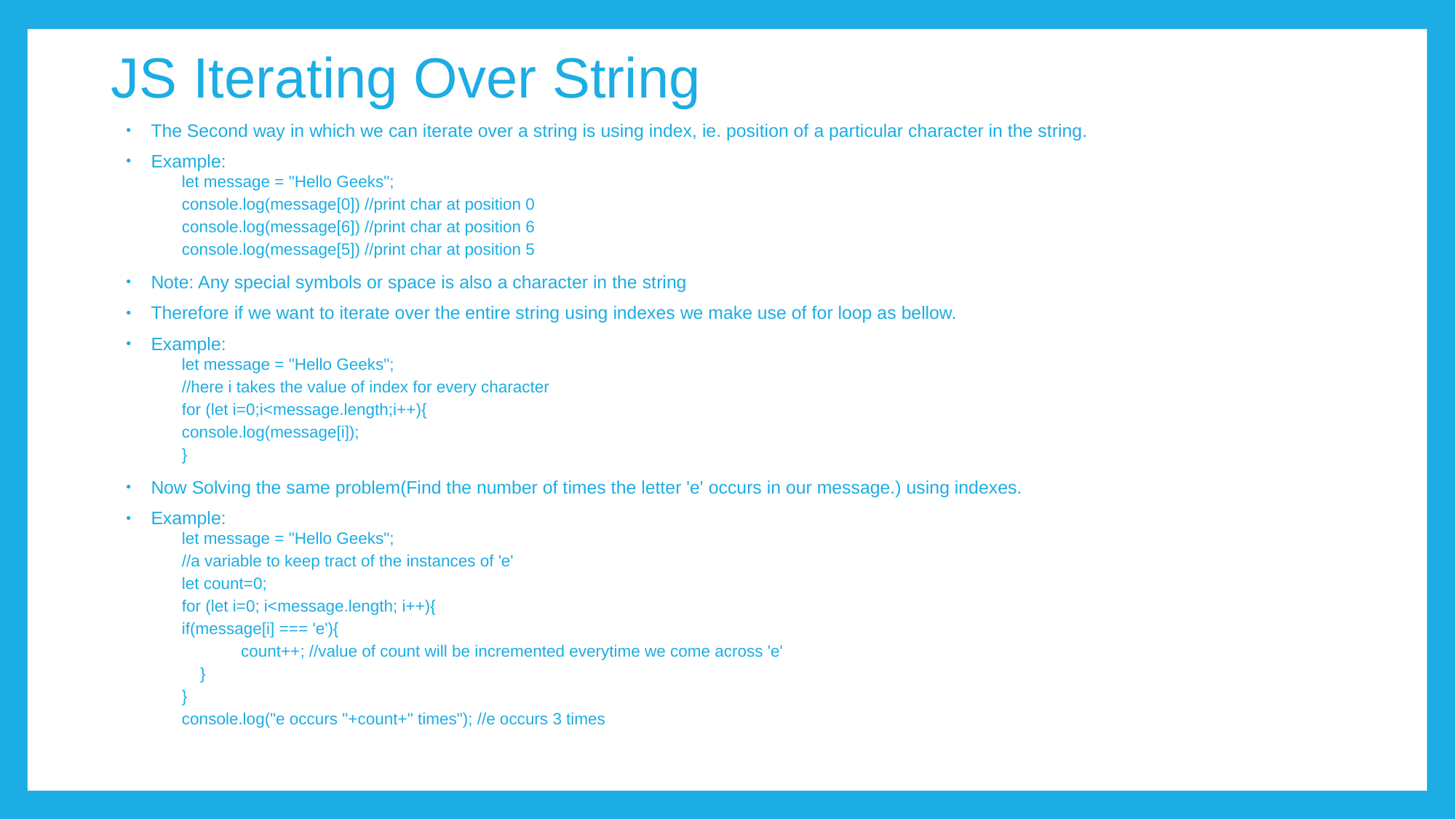

# JS Iterating Over String
The Second way in which we can iterate over a string is using index, ie. position of a particular character in the string.
Example:
let message = "Hello Geeks";
console.log(message[0]) //print char at position 0
console.log(message[6]) //print char at position 6
console.log(message[5]) //print char at position 5
Note: Any special symbols or space is also a character in the string
Therefore if we want to iterate over the entire string using indexes we make use of for loop as bellow.
Example:
let message = "Hello Geeks";
//here i takes the value of index for every character
for (let i=0;i<message.length;i++){
	console.log(message[i]);
}
Now Solving the same problem(Find the number of times the letter 'e' occurs in our message.) using indexes.
Example:
let message = "Hello Geeks";
//a variable to keep tract of the instances of 'e'
let count=0;
for (let i=0; i<message.length; i++){
	if(message[i] === 'e'){
    	count++; //value of count will be incremented everytime we come across 'e'
    }
}
console.log("e occurs "+count+" times"); //e occurs 3 times